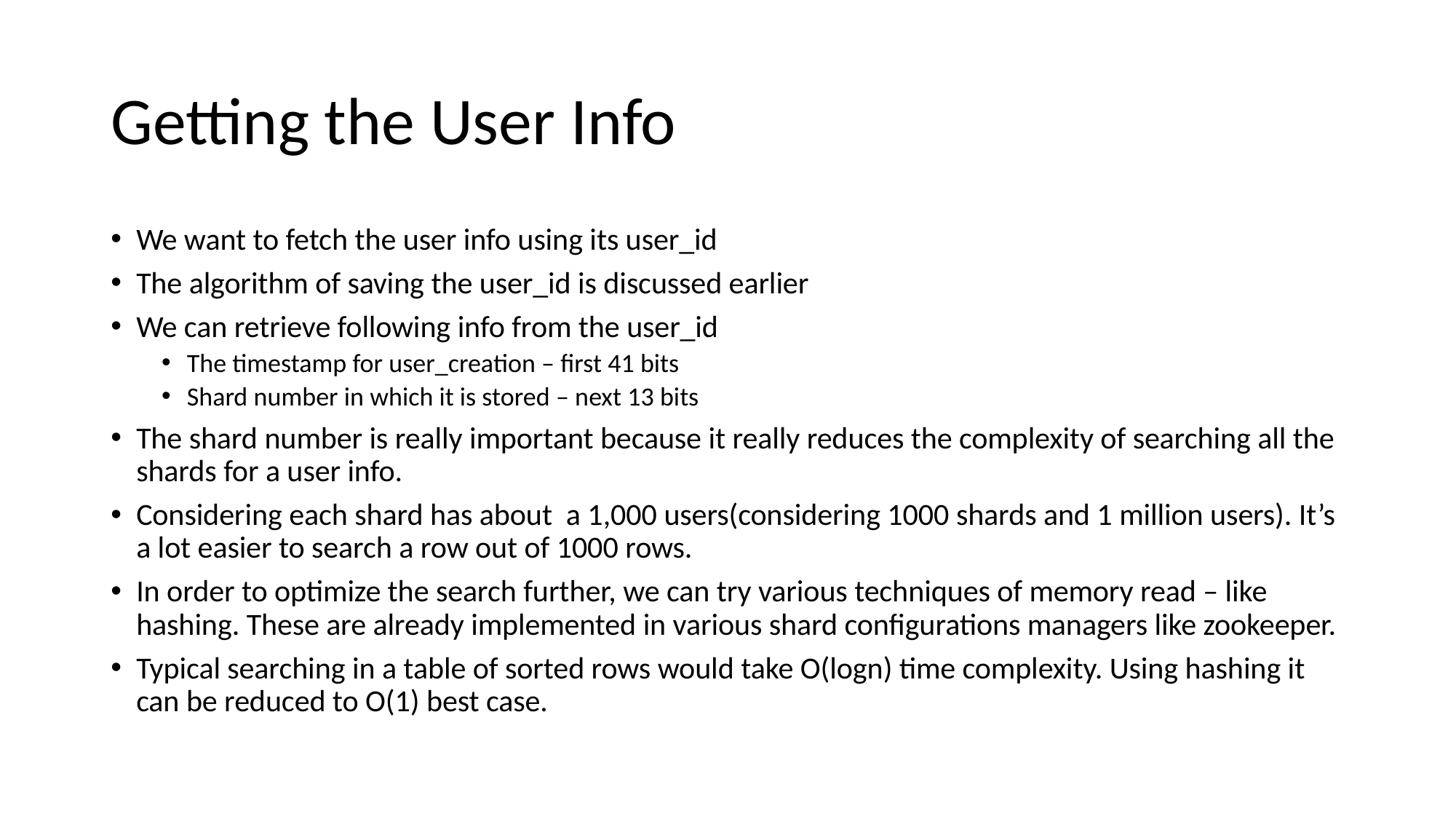

# Getting the User Info
We want to fetch the user info using its user_id
The algorithm of saving the user_id is discussed earlier
We can retrieve following info from the user_id
The timestamp for user_creation – first 41 bits
Shard number in which it is stored – next 13 bits
The shard number is really important because it really reduces the complexity of searching all the shards for a user info.
Considering each shard has about  a 1,000 users(considering 1000 shards and 1 million users). It’s a lot easier to search a row out of 1000 rows.
In order to optimize the search further, we can try various techniques of memory read – like hashing. These are already implemented in various shard configurations managers like zookeeper.
Typical searching in a table of sorted rows would take O(logn) time complexity. Using hashing it can be reduced to O(1) best case.